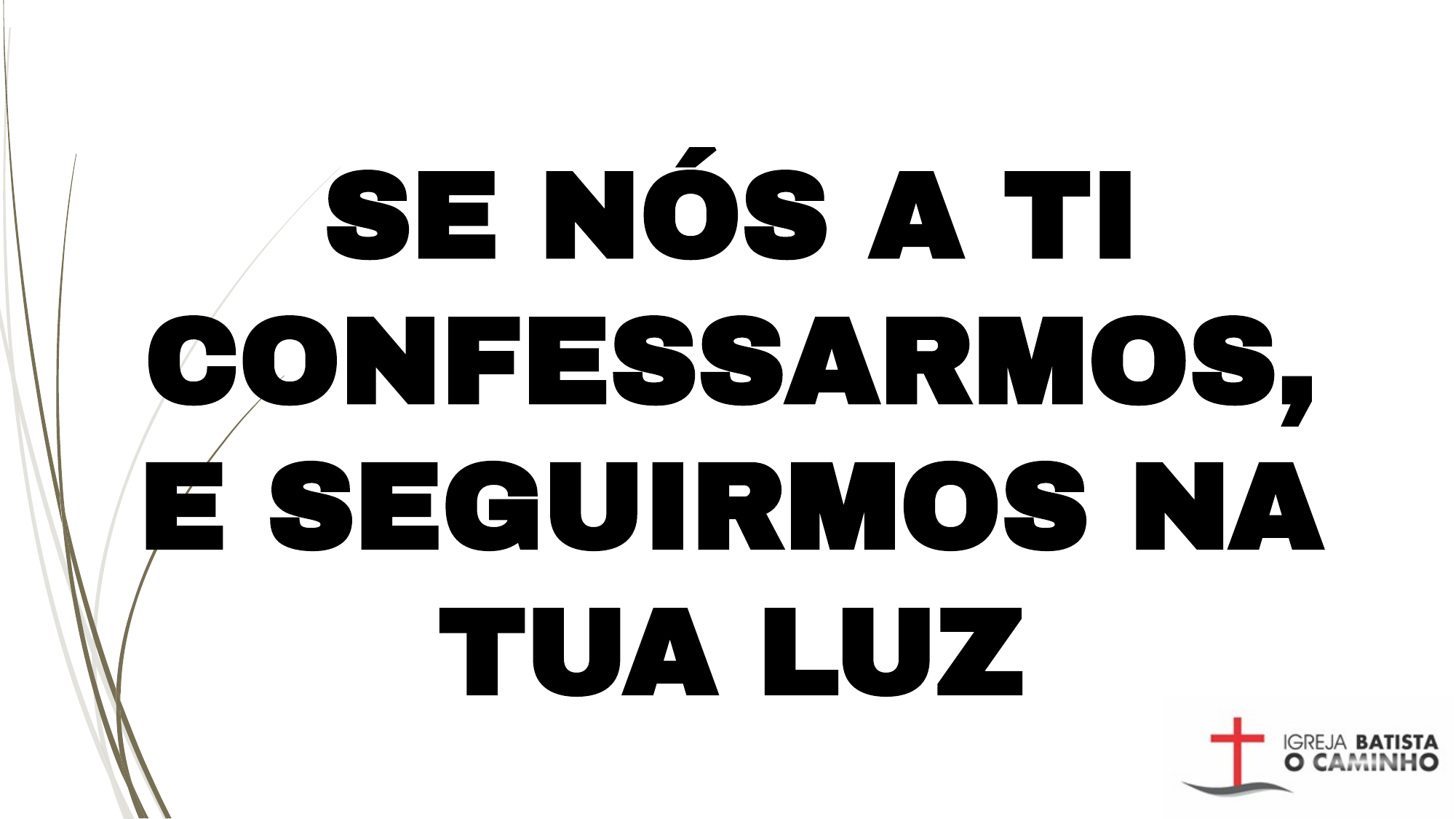

SE NÓS A TI CONFESSARMOS,
E SEGUIRMOS NA TUA LUZ
#